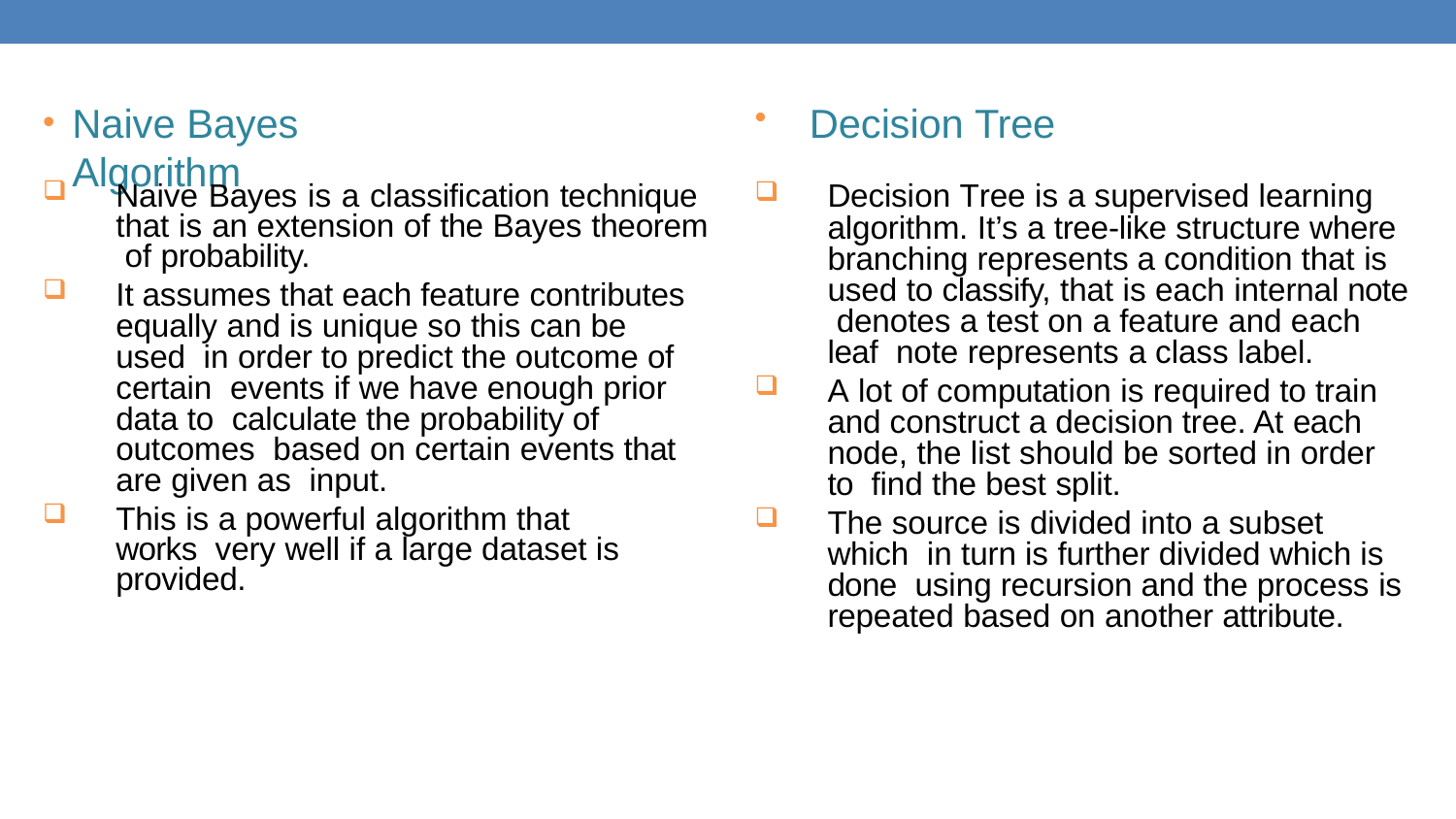

Naive Bayes Algorithm
Decision Tree
Decision Tree is a supervised learning  algorithm. It’s a tree-like structure where  branching represents a condition that is  used to classify, that is each internal note  denotes a test on a feature and each leaf  note represents a class label.
A lot of computation is required to train  and construct a decision tree. At each  node, the list should be sorted in order to  find the best split.
The source is divided into a subset which  in turn is further divided which is done  using recursion and the process is  repeated based on another attribute.
Naive Bayes is a classification technique  that is an extension of the Bayes theorem  of probability.
It assumes that each feature contributes  equally and is unique so this can be used  in order to predict the outcome of certain  events if we have enough prior data to  calculate the probability of outcomes  based on certain events that are given as  input.
This is a powerful algorithm that works  very well if a large dataset is provided.